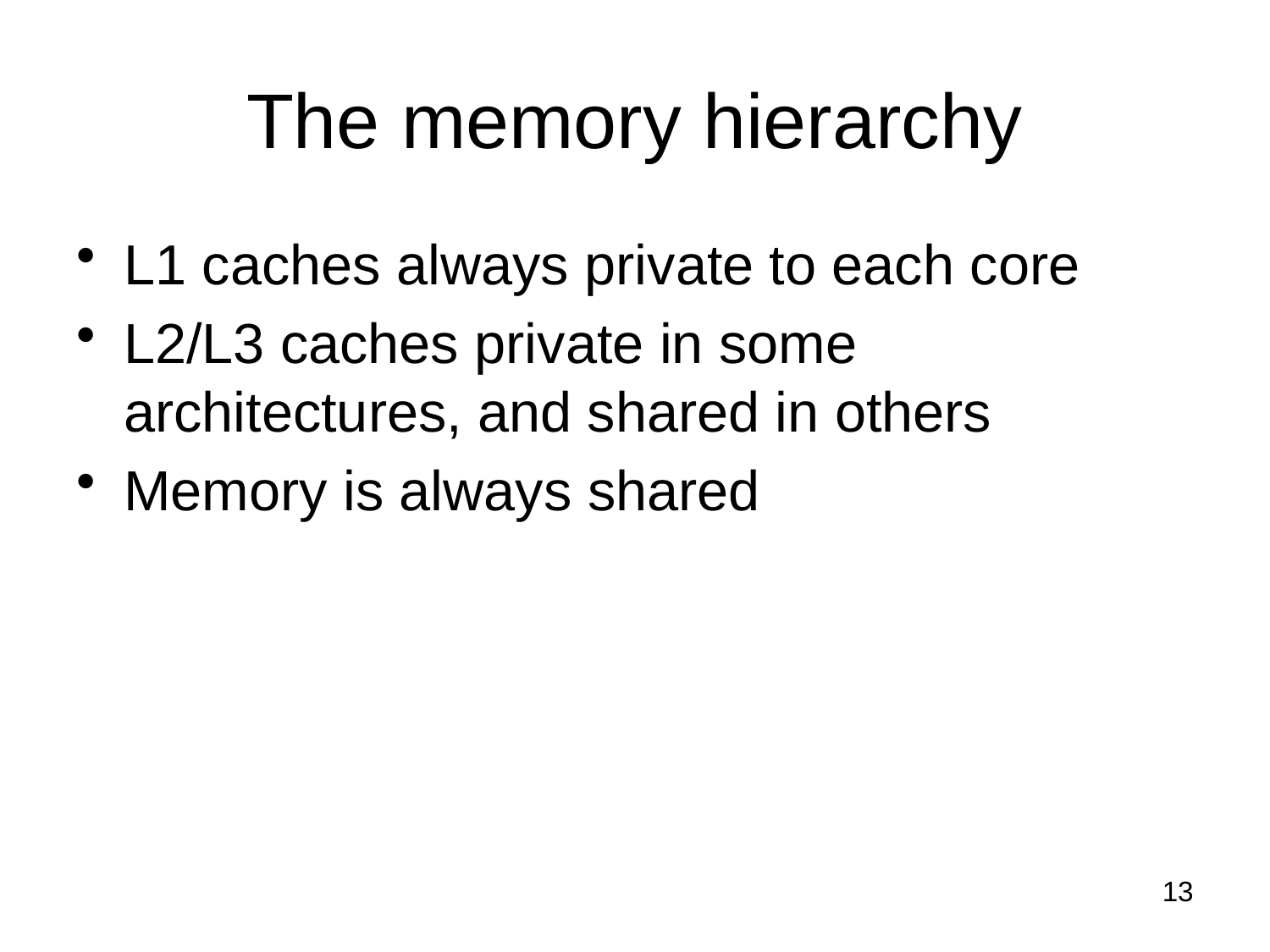

# The memory hierarchy
L1 caches always private to each core
L2/L3 caches private in some architectures, and shared in others
Memory is always shared
13